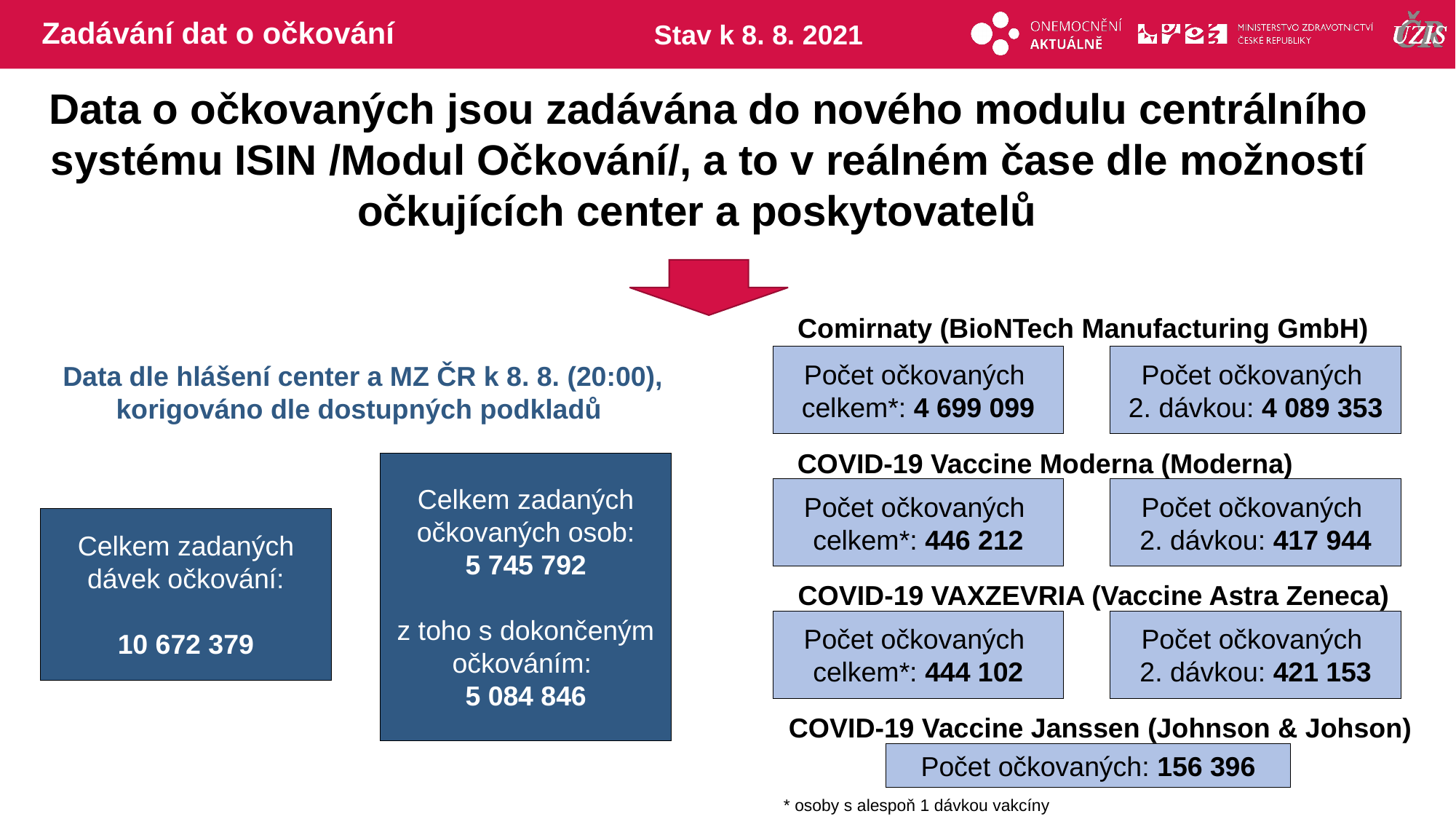

# Zadávání dat o očkování
Stav k 8. 8. 2021
Data o očkovaných jsou zadávána do nového modulu centrálního systému ISIN /Modul Očkování/, a to v reálném čase dle možností očkujících center a poskytovatelů

Comirnaty (BioNTech Manufacturing GmbH)
Počet očkovaných
celkem*: 4 699 099
Počet očkovaných
2. dávkou: 4 089 353
Data dle hlášení center a MZ ČR k 8. 8. (20:00), korigováno dle dostupných podkladů
COVID-19 Vaccine Moderna (Moderna)
Celkem zadaných očkovaných osob:
5 745 792

z toho s dokončeným očkováním:
5 084 846
Počet očkovaných
celkem*: 446 212
Počet očkovaných
2. dávkou: 417 944
Celkem zadaných dávek očkování:

10 672 379
COVID-19 VAXZEVRIA (Vaccine Astra Zeneca)
Počet očkovaných
celkem*: 444 102
Počet očkovaných
2. dávkou: 421 153
COVID-19 Vaccine Janssen (Johnson & Johson)
Počet očkovaných: 156 396
* osoby s alespoň 1 dávkou vakcíny